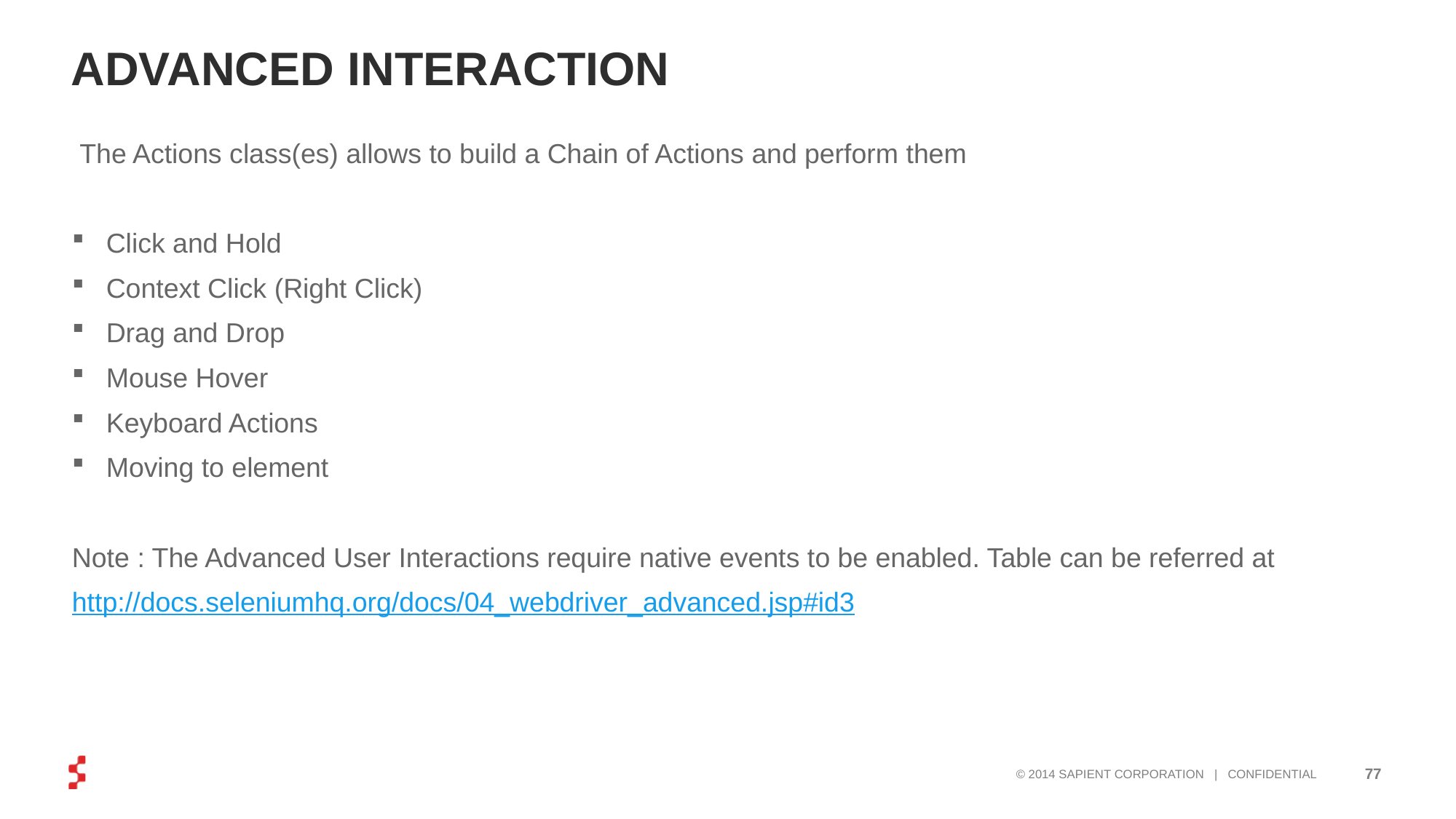

# ADVANCED INTERACTION
 The Actions class(es) allows to build a Chain of Actions and perform them

Click and Hold
Context Click (Right Click)
Drag and Drop
Mouse Hover
Keyboard Actions
Moving to element

Note : The Advanced User Interactions require native events to be enabled. Table can be referred at
http://docs.seleniumhq.org/docs/04_webdriver_advanced.jsp#id3